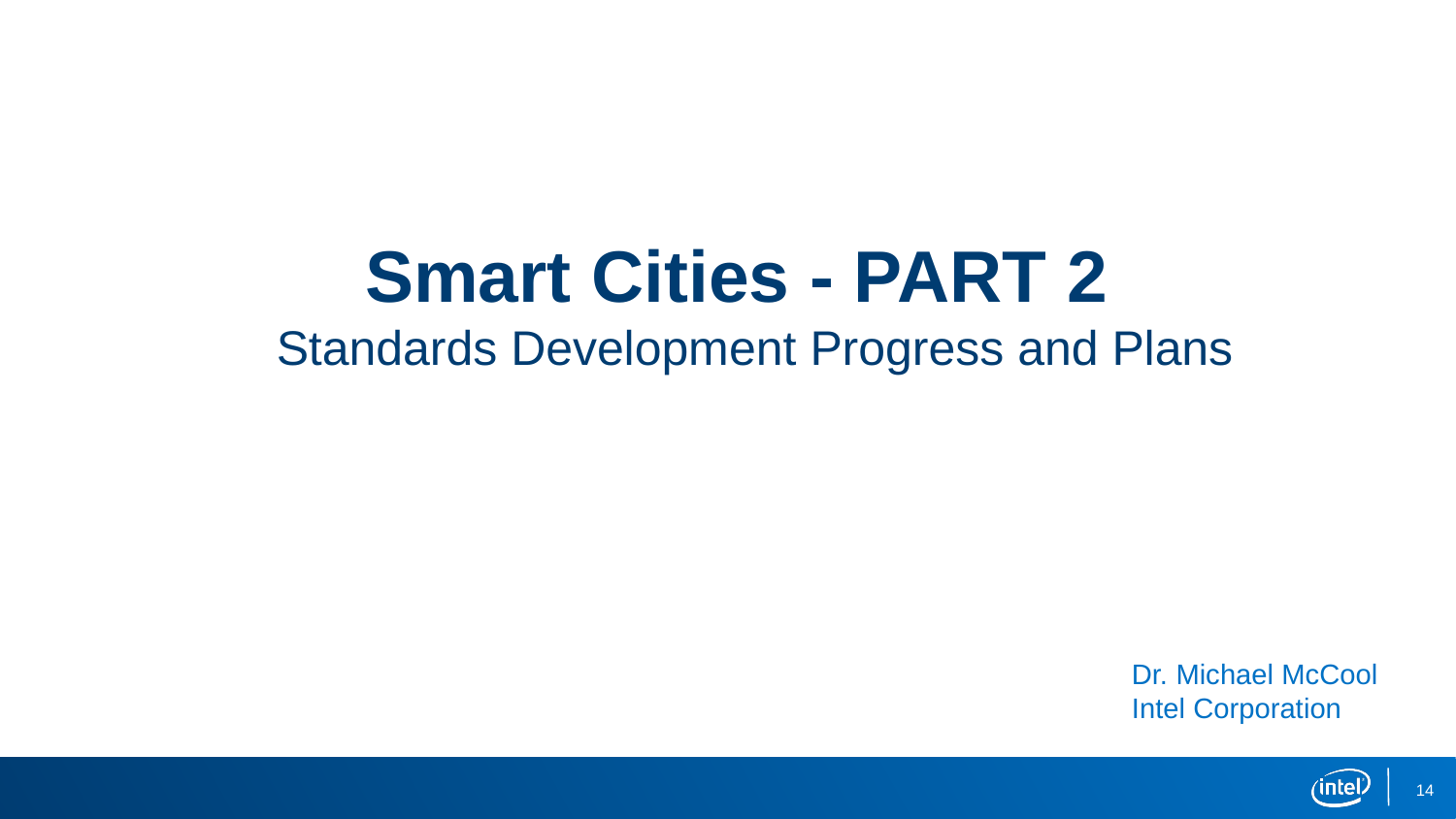

Smart Cities - PART 2
Standards Development Progress and Plans
Dr. Michael McCool
Intel Corporation
14